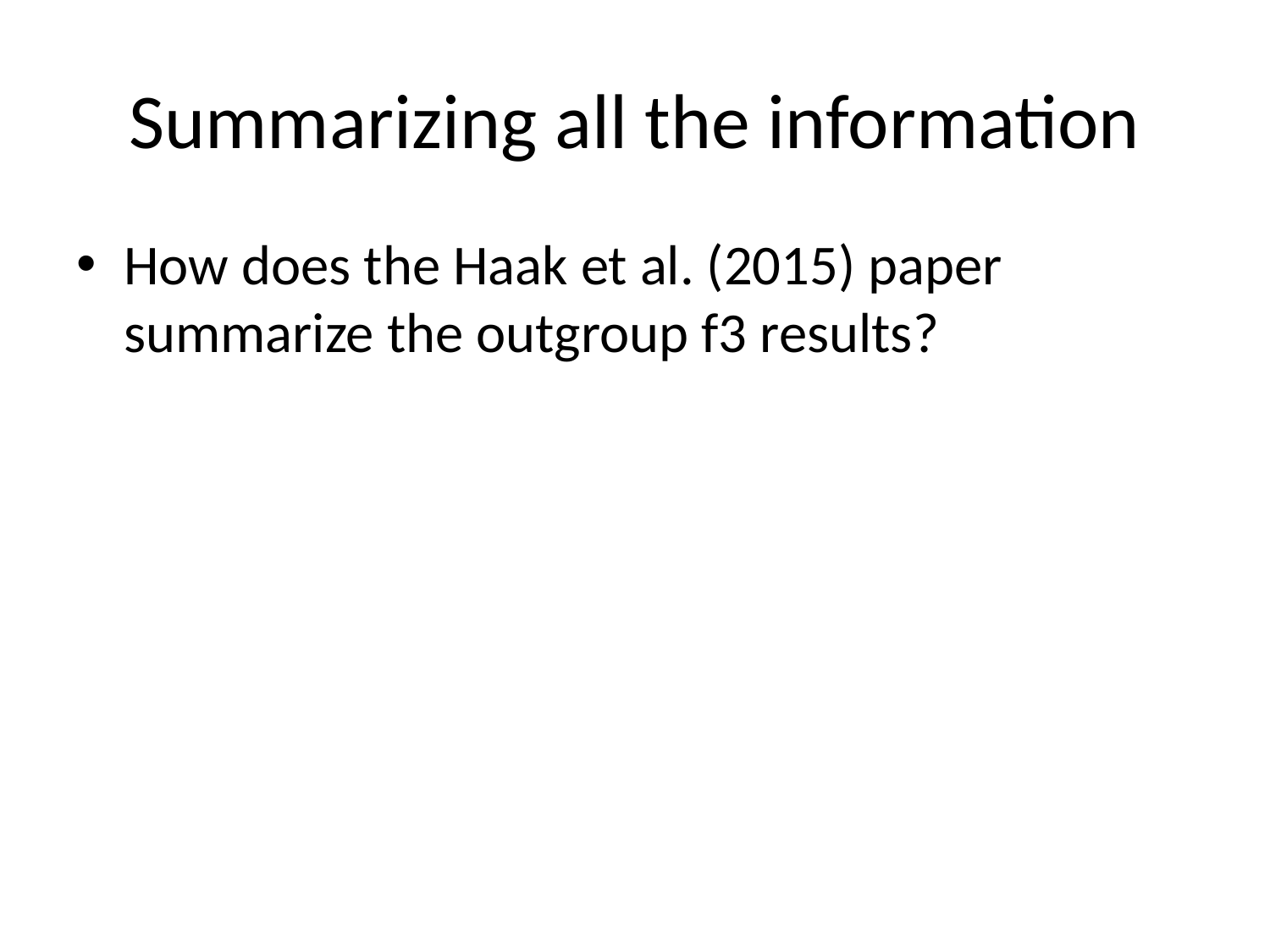

# Summarizing all the information
How does the Haak et al. (2015) paper summarize the outgroup f3 results?